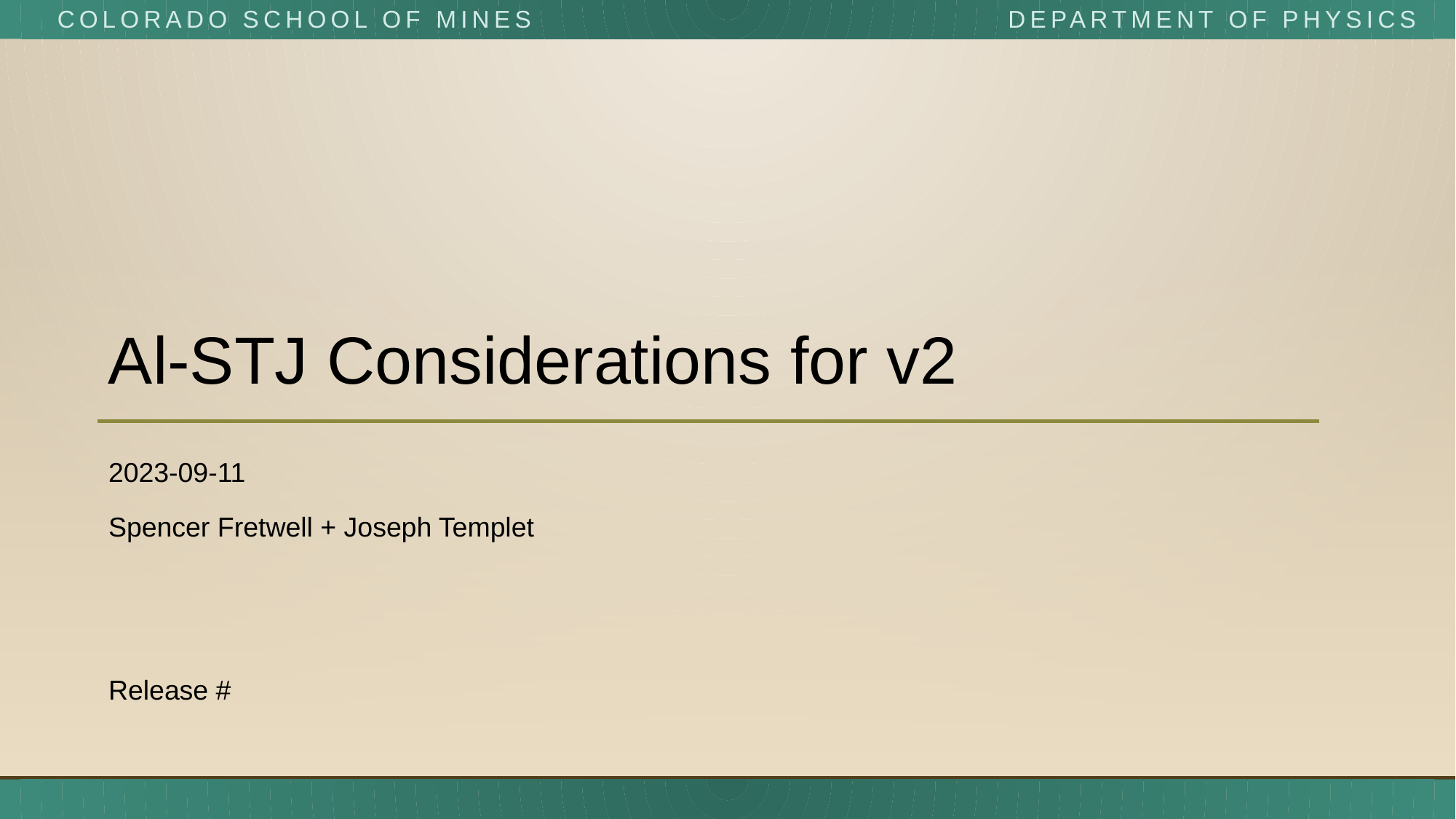

# Al-STJ Considerations for v2
2023-09-11
Spencer Fretwell + Joseph Templet

Release #